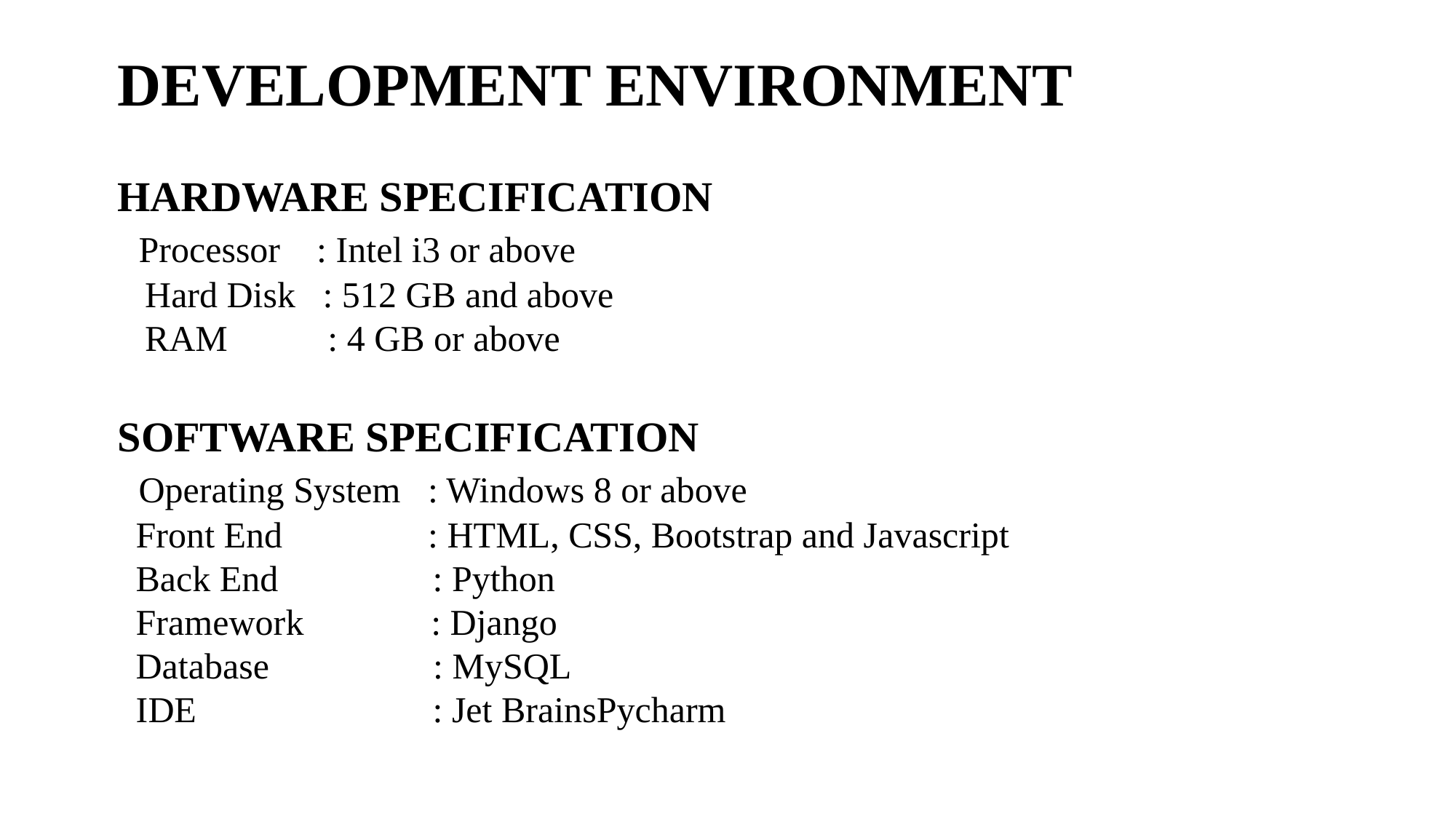

DEVELOPMENT ENVIRONMENT

HARDWARE SPECIFICATION
  Processor    : Intel i3 or above
   Hard Disk   : 512 GB and above
   RAM           : 4 GB or above

SOFTWARE SPECIFICATION
  Operating System   : Windows 8 or above
  Front End                : HTML, CSS, Bootstrap and Javascript
  Back End                 : Python
  Framework              : Django
  Database                  : MySQL
  IDE                          : Jet BrainsPycharm